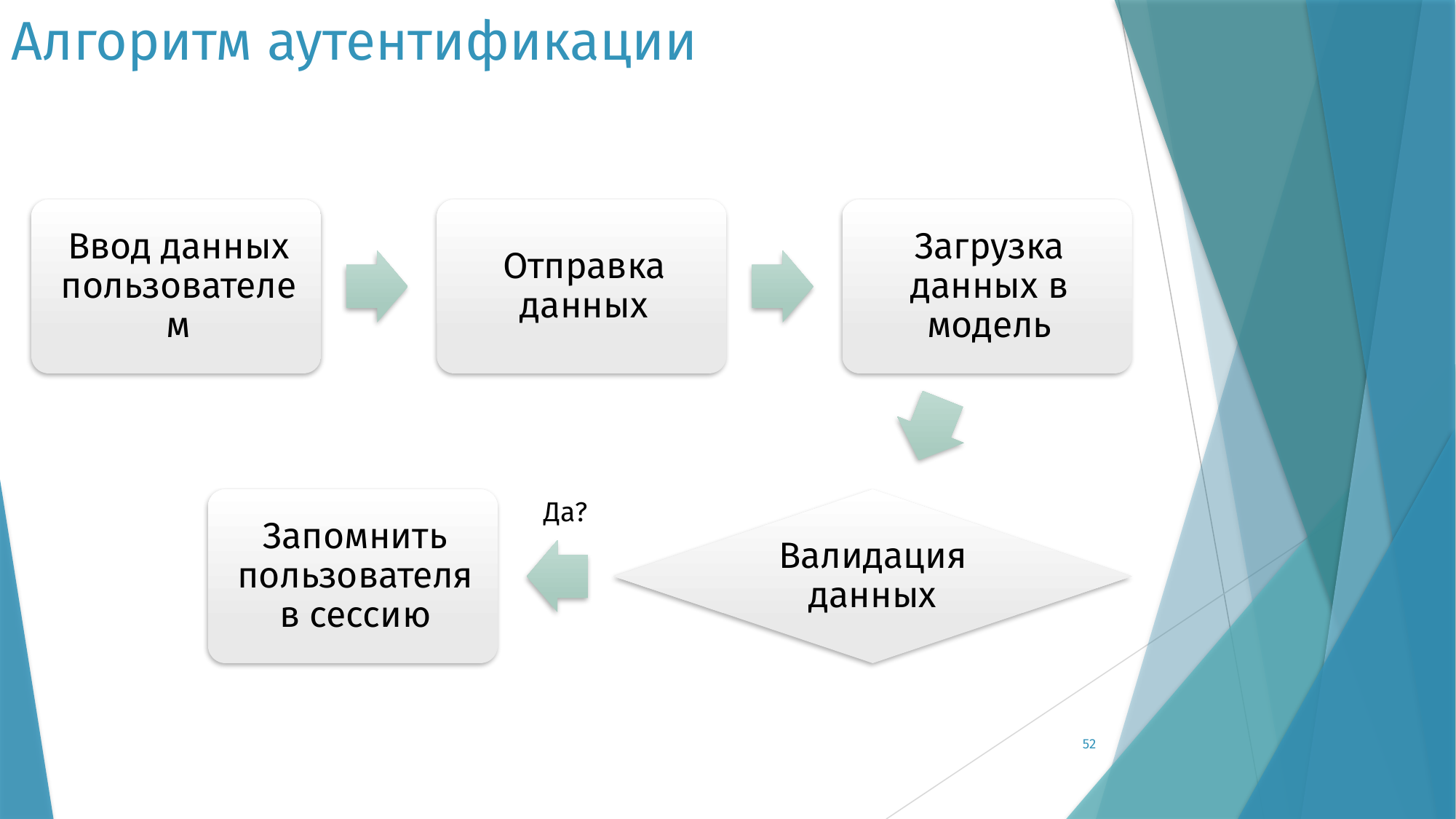

# Алгоритм аутентификации
Ввод данных пользователем

Отправка данных

Загрузка данных в модель

Валидация данных

Запомнить пользователя в сессию
Да?
52